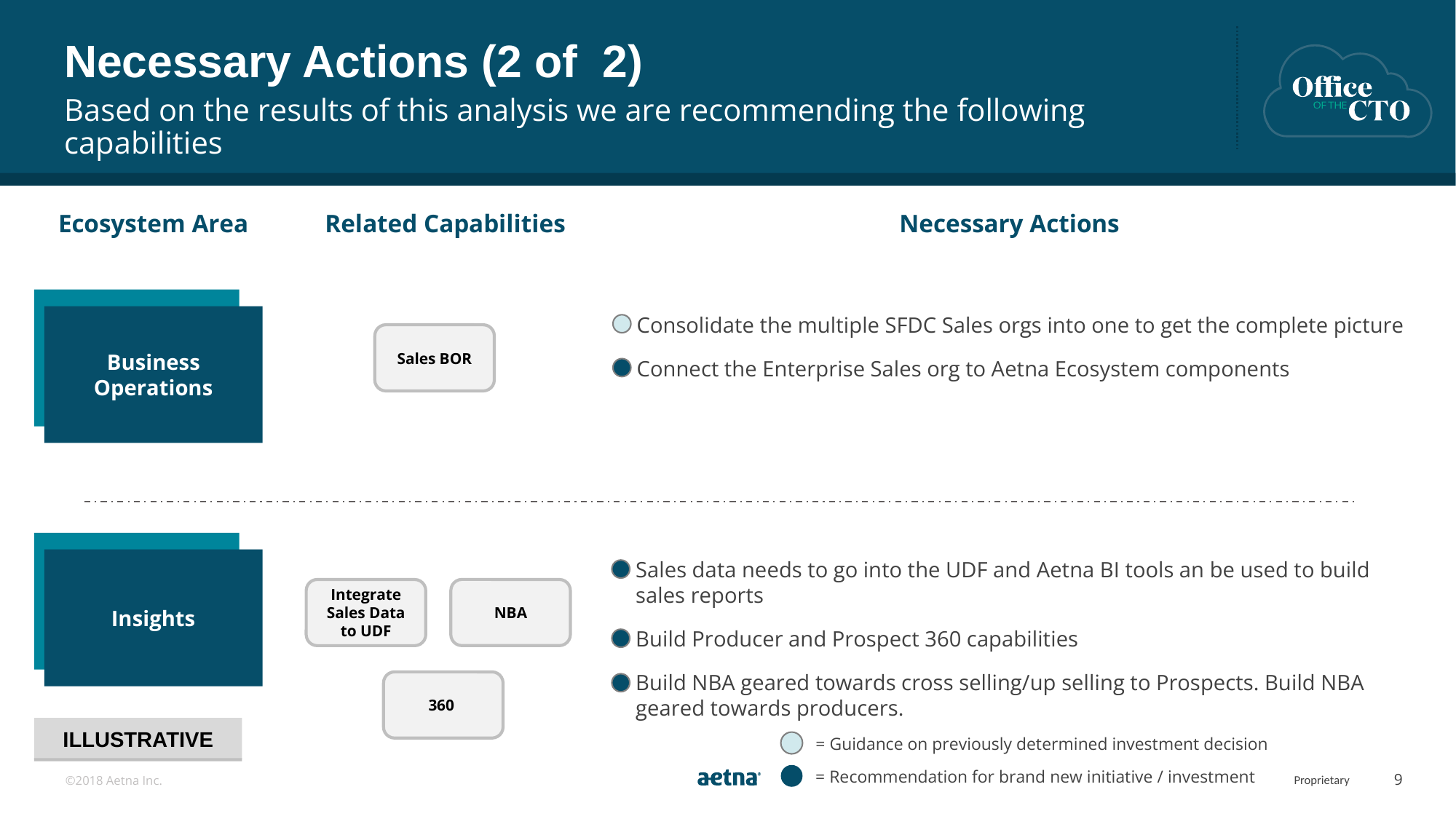

# Necessary Actions (2 of  2)
Based on the results of this analysis we are recommending the following capabilities
Ecosystem Area
Related Capabilities
Necessary Actions

Business Operations
Consolidate the multiple SFDC Sales orgs into one to get the complete picture
Connect the Enterprise Sales org to Aetna Ecosystem components

Sales BOR

Insights
Sales data needs to go into the UDF and Aetna BI tools an be used to build sales reports
Build Producer and Prospect 360 capabilities
Build NBA geared towards cross selling/up selling to Prospects. Build NBA geared towards producers.

NBA
Integrate Sales Data to UDF

360

ILLUSTRATIVE

= Guidance on previously determined investment decision

= Recommendation for brand new initiative / investment